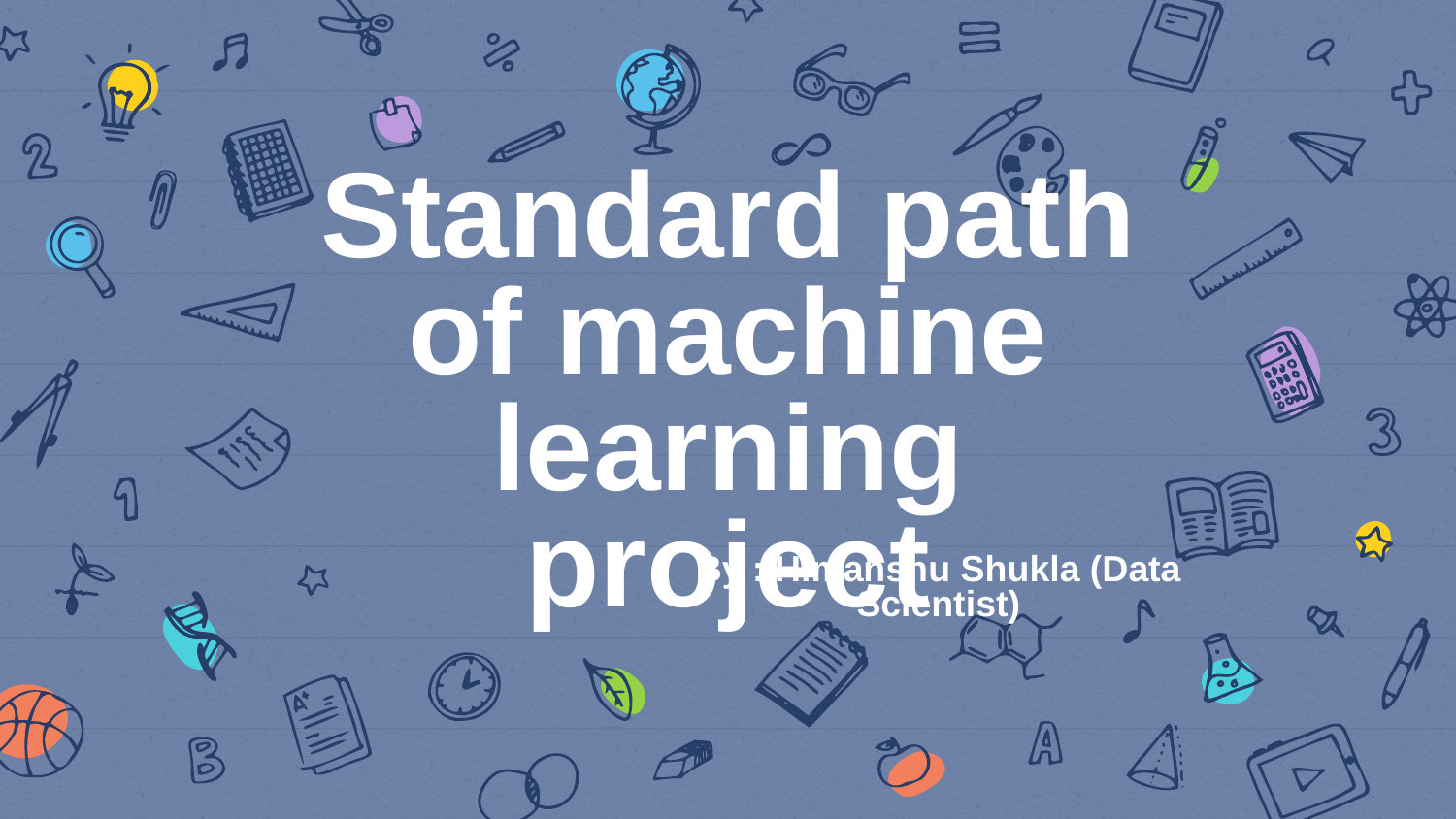

# Standard path of machine learning project
By : Himanshu Shukla (Data Scientist)